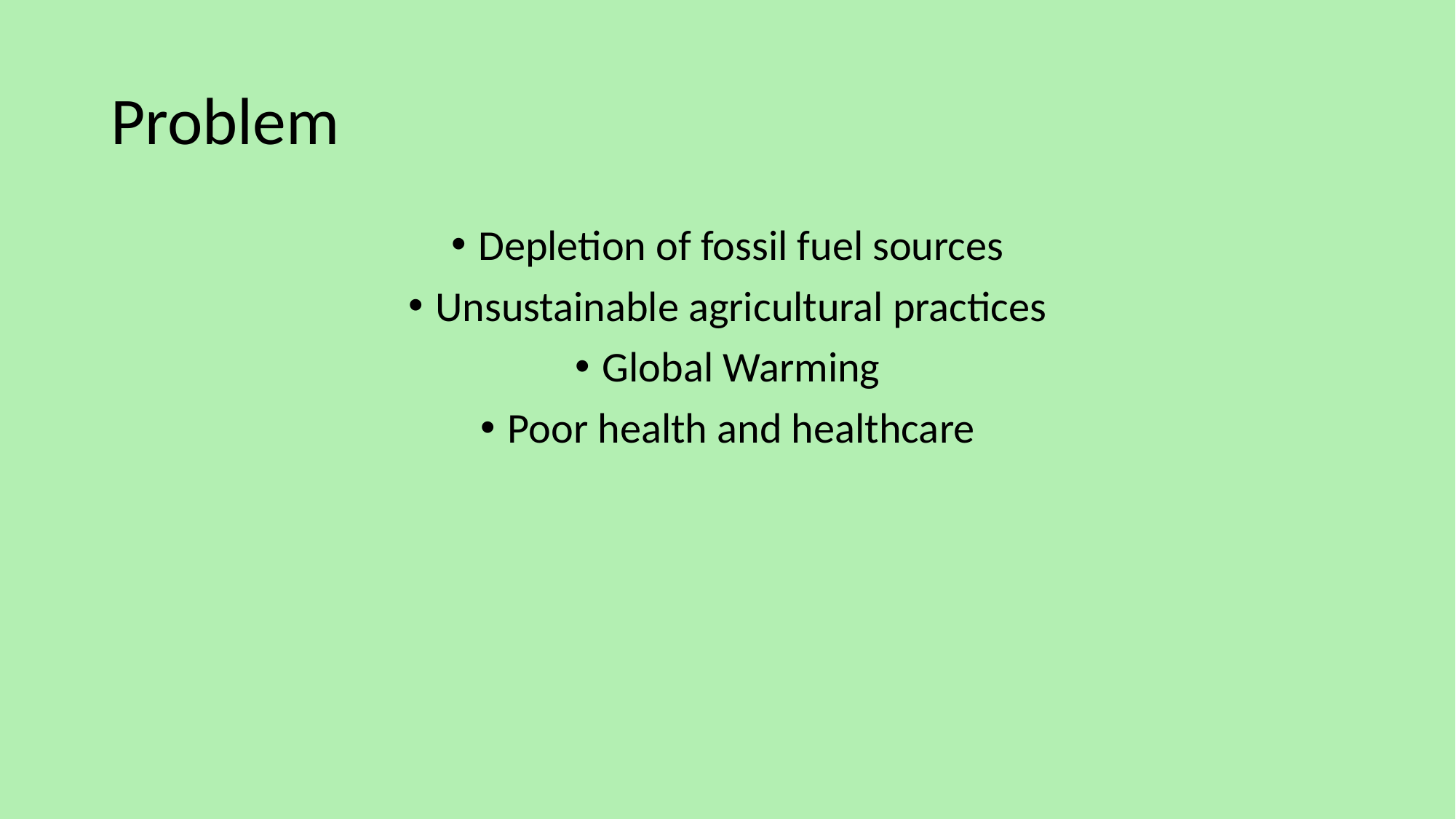

# Problem
Depletion of fossil fuel sources
Unsustainable agricultural practices
Global Warming
Poor health and healthcare